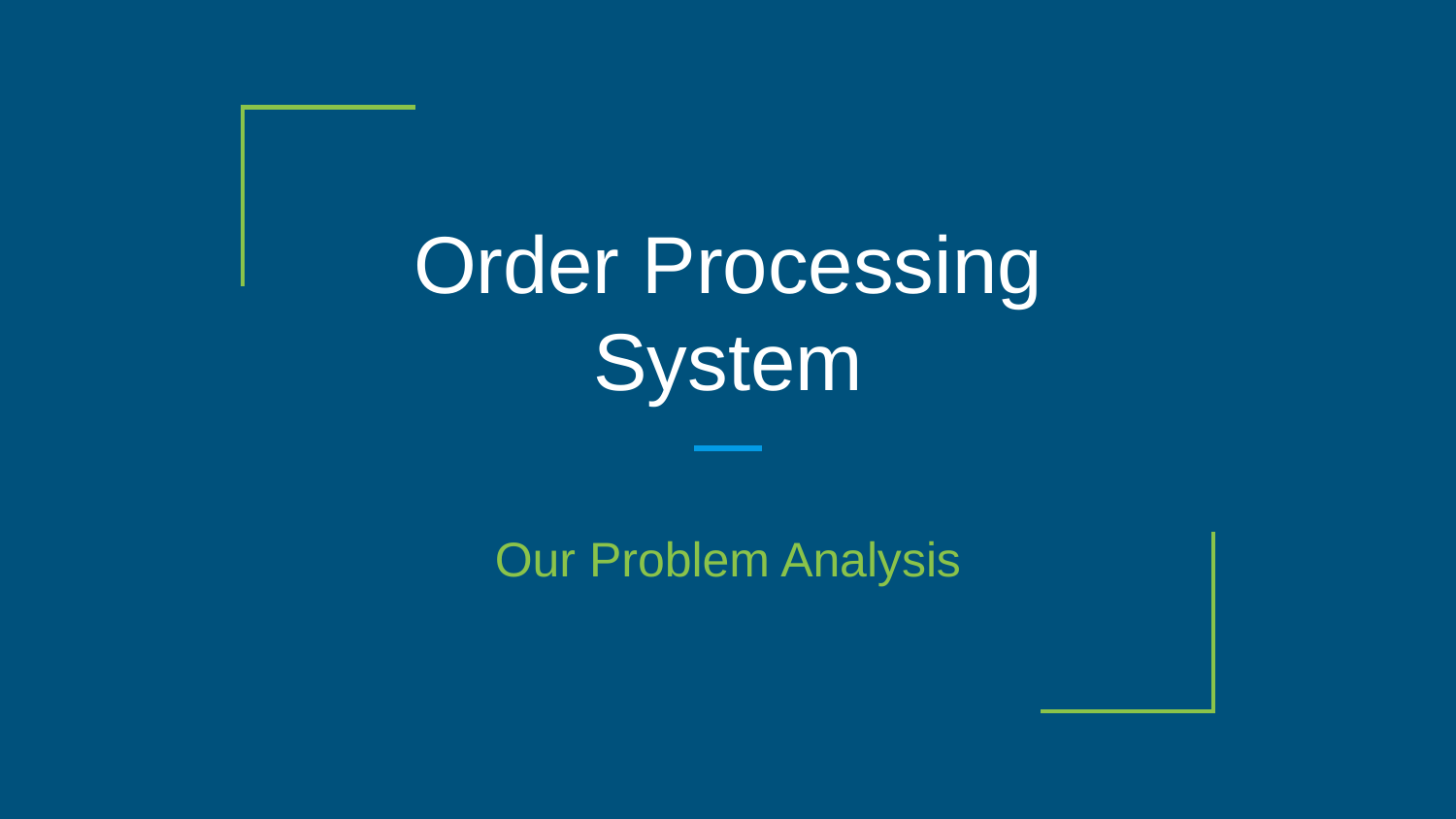

# Order Processing System
Our Problem Analysis